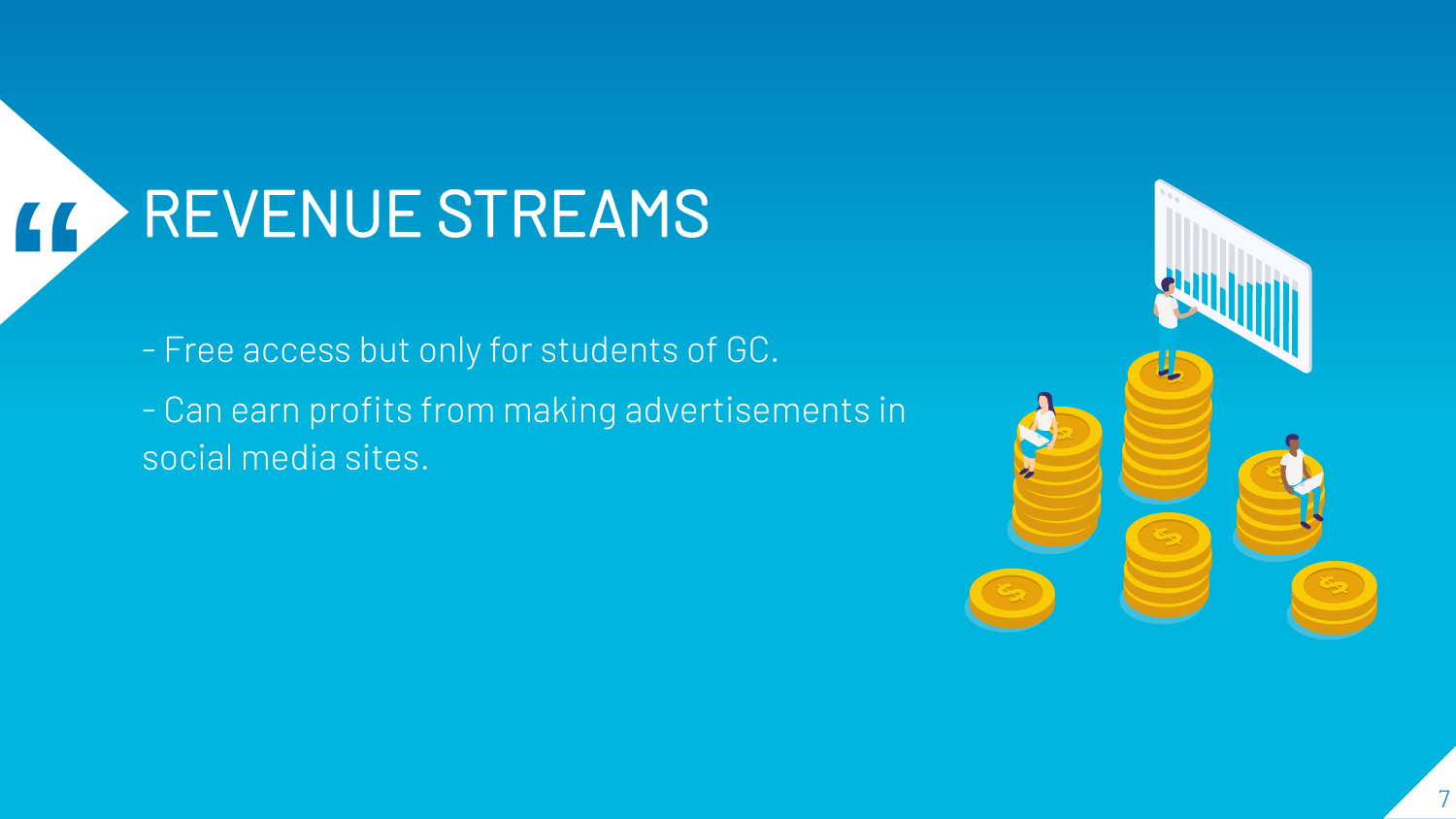

REVENUE STREAMS

- Free access but only for students of GC.
- Can earn profits from making advertisements in social media sites.

7